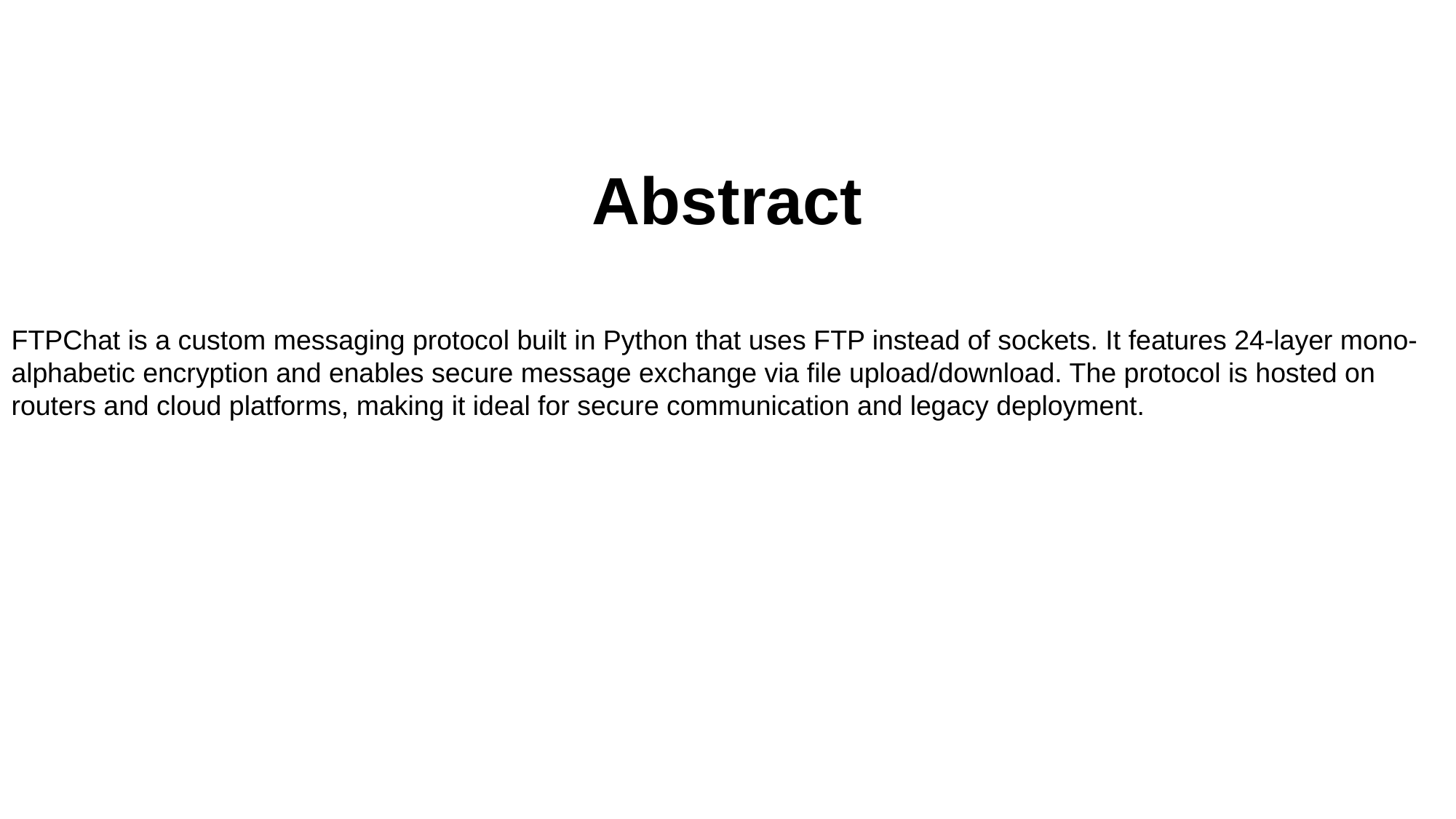

Abstract
FTPChat is a custom messaging protocol built in Python that uses FTP instead of sockets. It features 24-layer mono-alphabetic encryption and enables secure message exchange via file upload/download. The protocol is hosted on routers and cloud platforms, making it ideal for secure communication and legacy deployment.